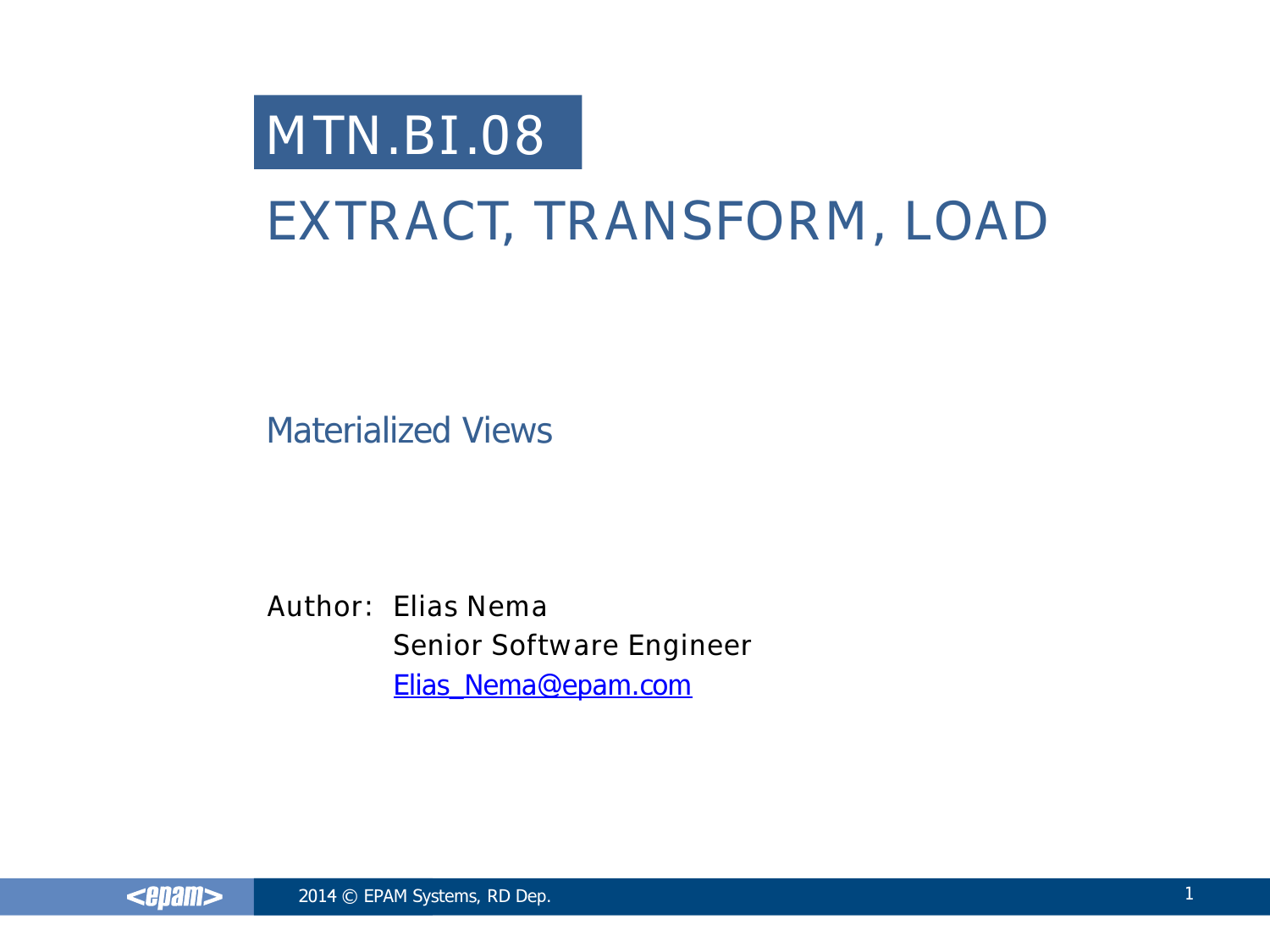

MTN.BI.08
# Extract, transform, load
Materialized Views
Elias Nema
Senior Software Engineer
Elias_Nema@epam.com
1
2014 © EPAM Systems, RD Dep.